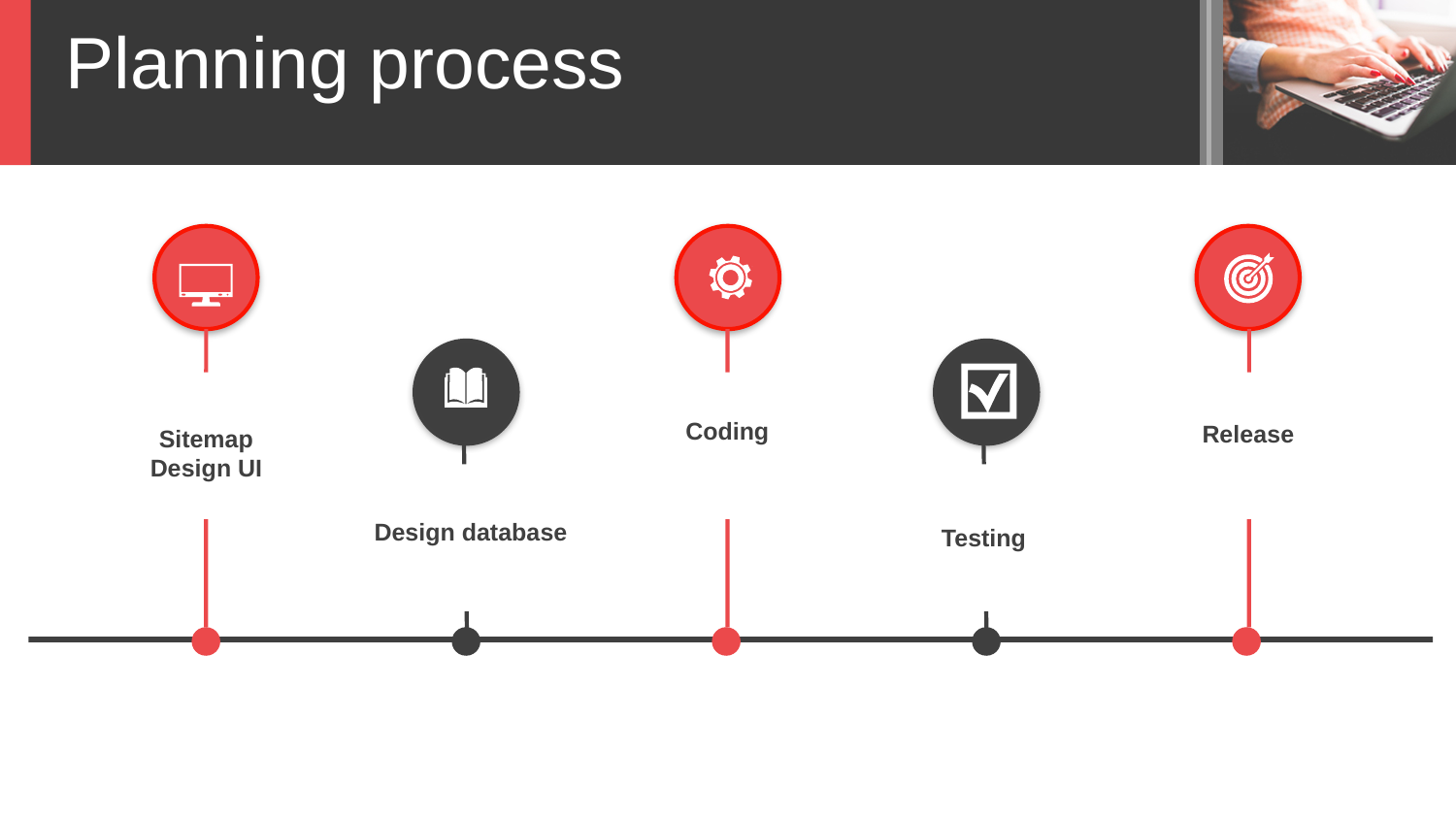

Planning process

Sitemap
Design UI

Coding

Release

Design database

Testing